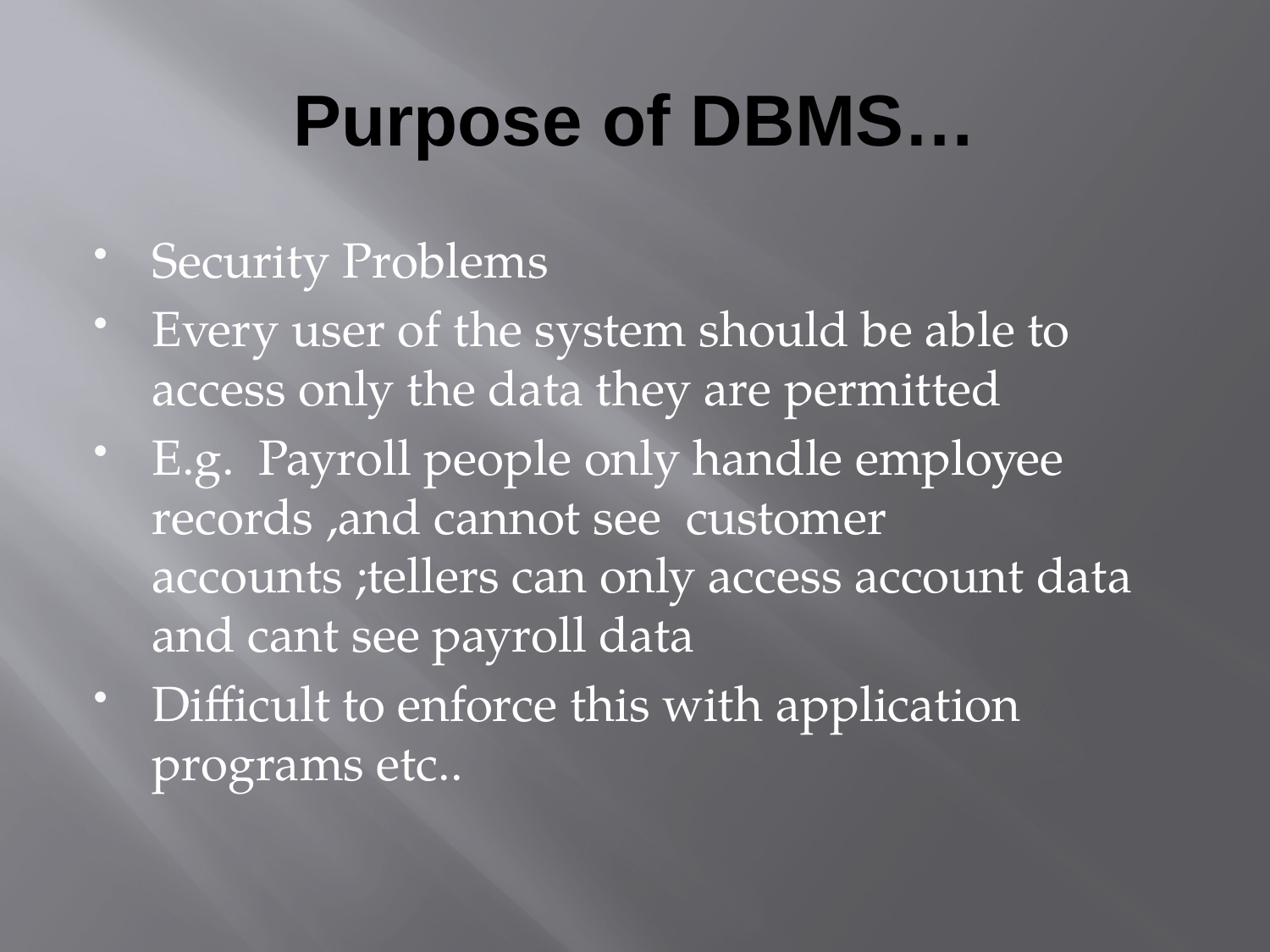

# Purpose of DBMS…
Security Problems
Every user of the system should be able to access only the data they are permitted
E.g.  Payroll people only handle employee records ,and cannot see  customer accounts ;tellers can only access account data and cant see payroll data
Difficult to enforce this with application programs etc..